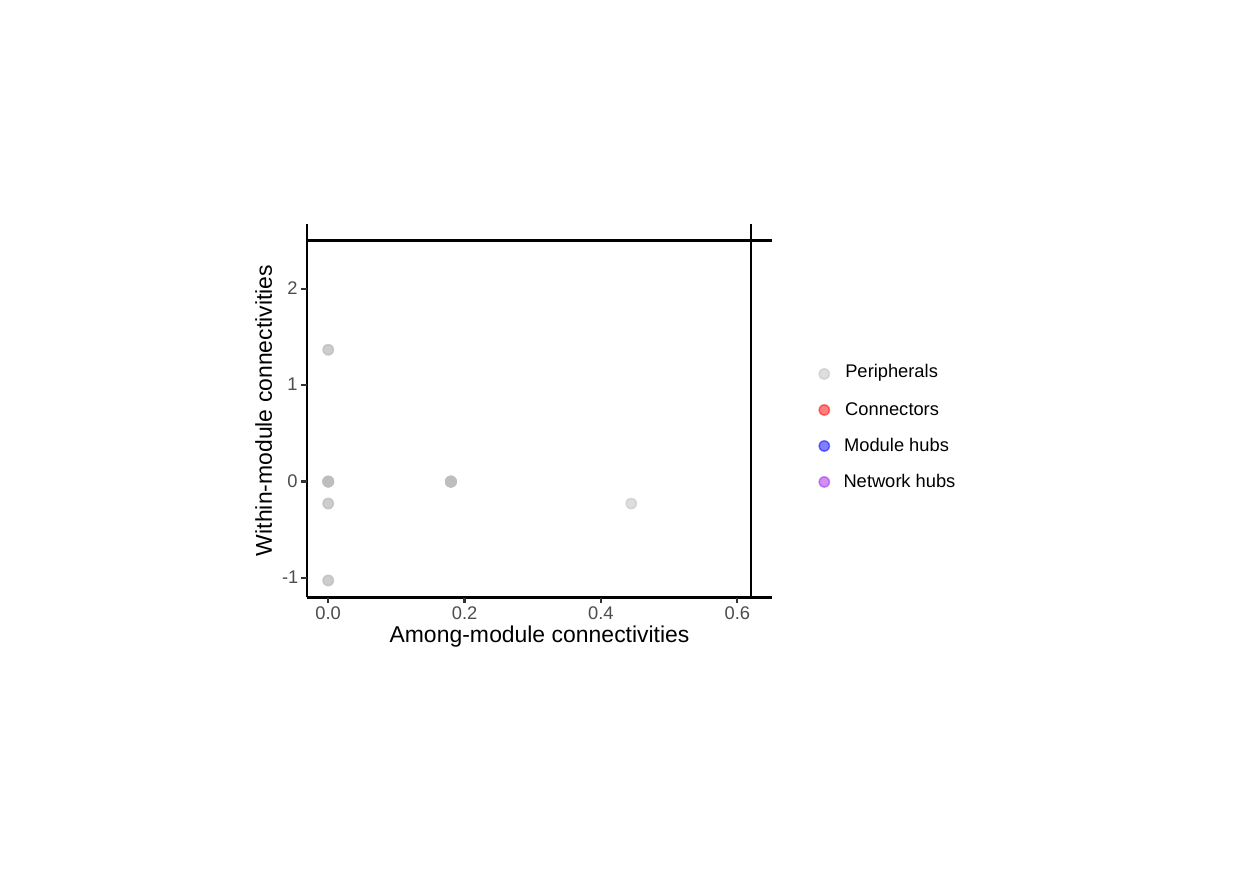

2

Peripherals

1

Within-module connectivities
Connectors

Module hubs

0
Network hubs

-1

0.0
0.2
0.4
0.6
Among-module connectivities